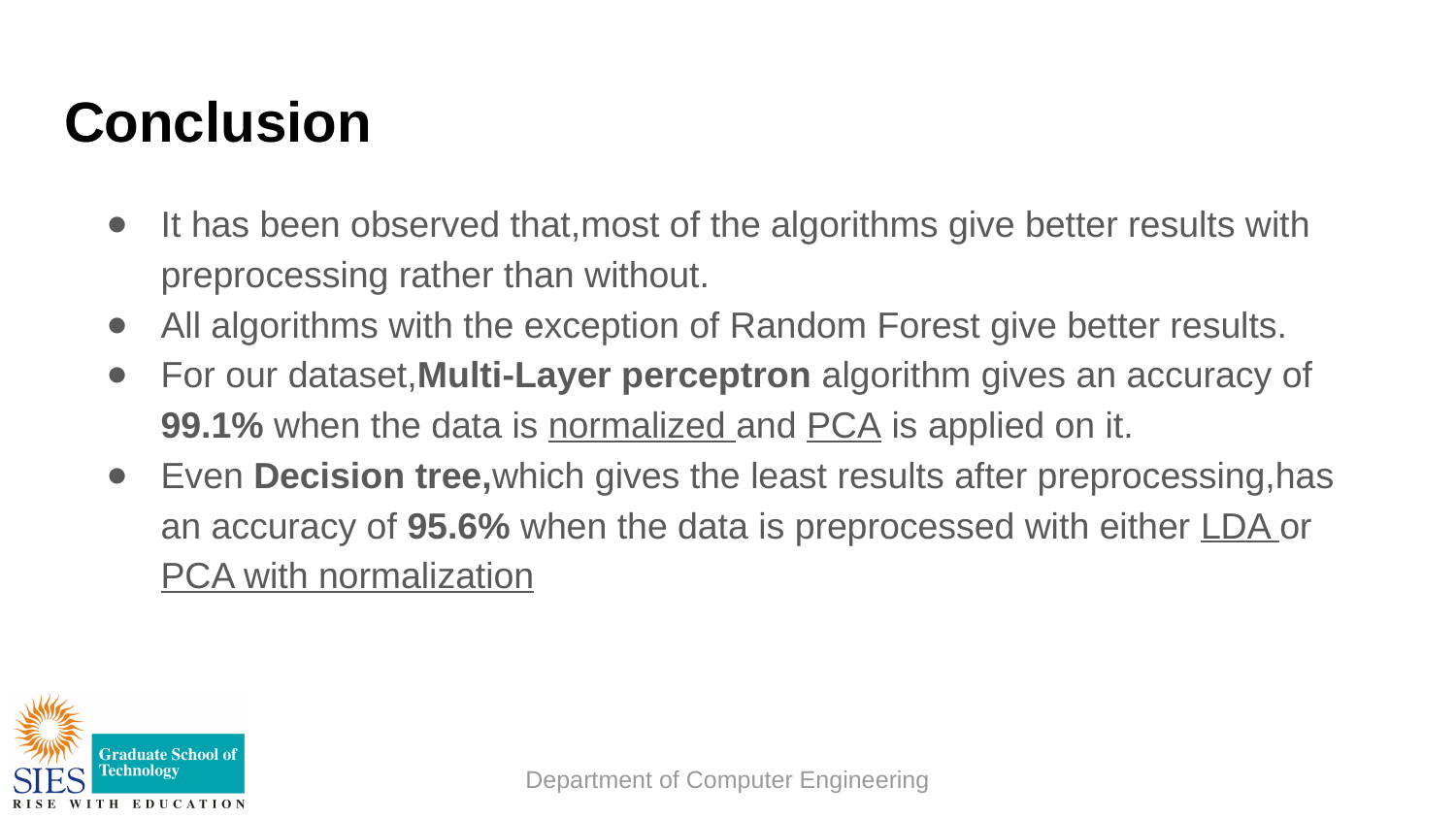

# Conclusion
It has been observed that,most of the algorithms give better results with preprocessing rather than without.
All algorithms with the exception of Random Forest give better results.
For our dataset,Multi-Layer perceptron algorithm gives an accuracy of 99.1% when the data is normalized and PCA is applied on it.
Even Decision tree,which gives the least results after preprocessing,has an accuracy of 95.6% when the data is preprocessed with either LDA or PCA with normalization